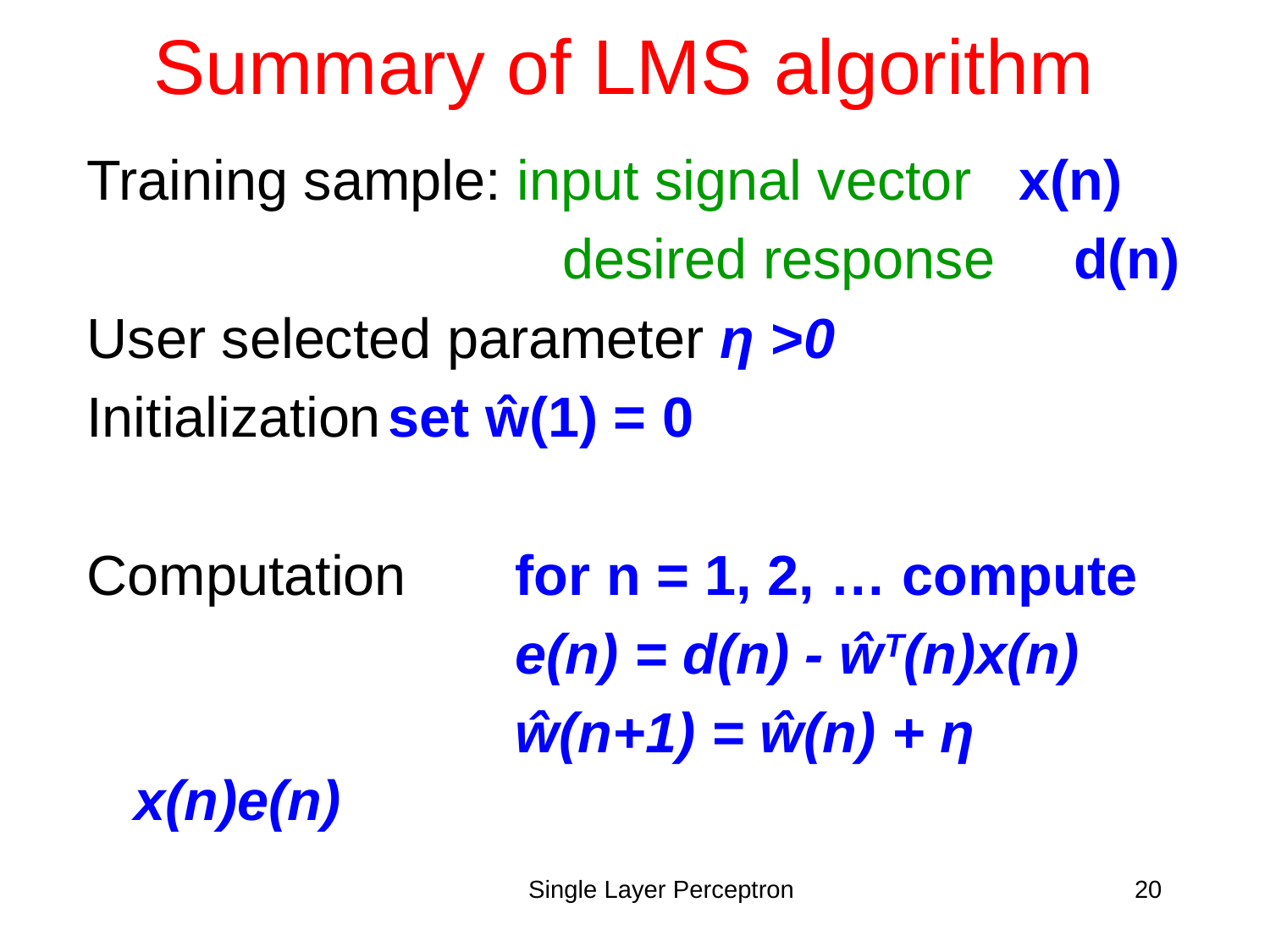

# Summary of LMS algorithm
Training sample: input signal vector   x(n)
				   desired response     d(n)
User selected parameter η >0
Initialization	set ŵ(1) = 0

Computation	for n = 1, 2, … compute
				e(n) = d(n) - ŵT(n)x(n)
				ŵ(n+1) = ŵ(n) + η x(n)e(n)
Single Layer Perceptron
20